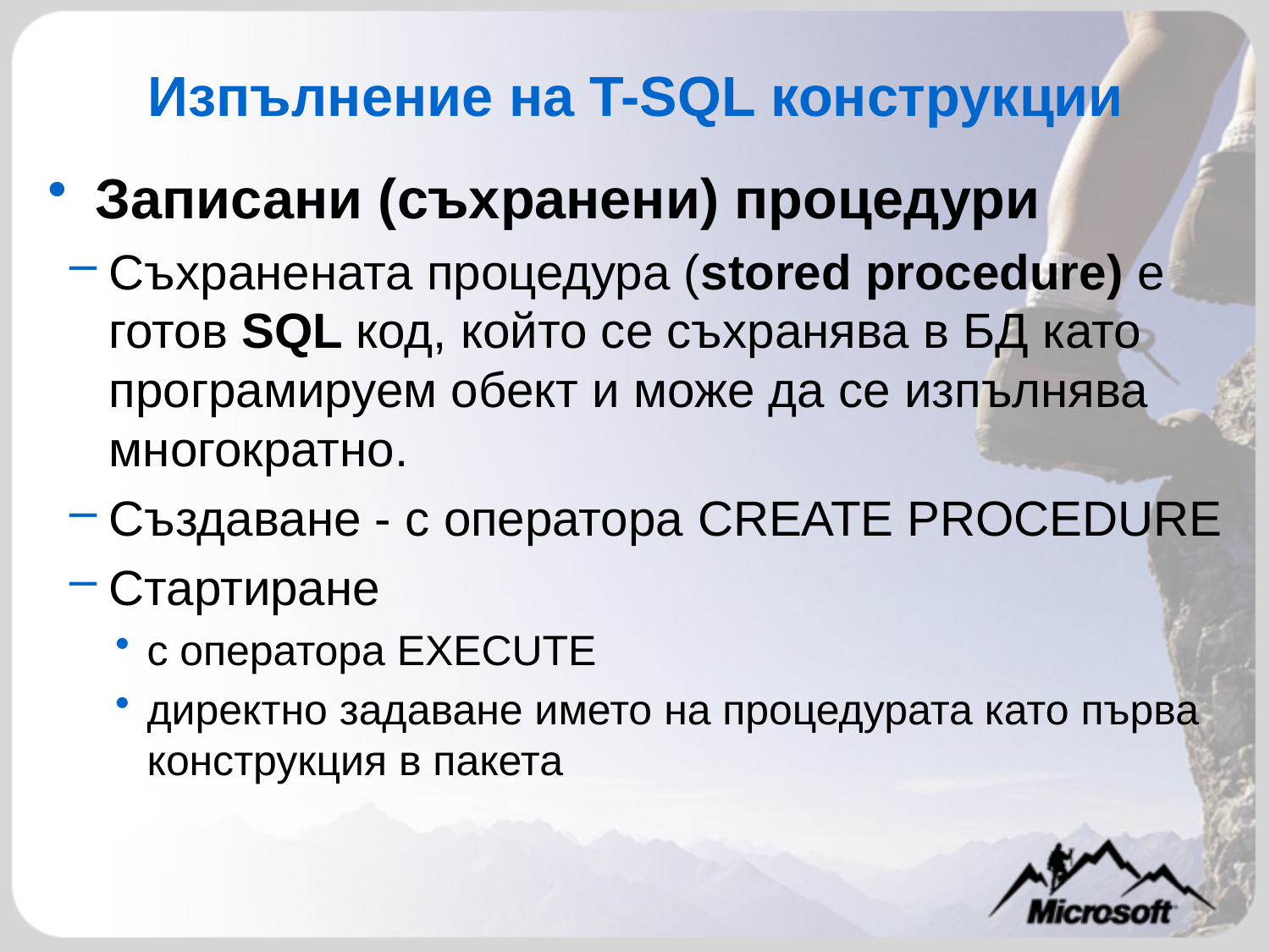

# Изпълнение на T-SQL конструкции
Записани (съхранени) процедури
Съхранената процедура (stored procedure) е готов SQL код, който се съхранява в БД като програмируем обект и може да се изпълнява многократно.
Създаване - с оператора CREATE PROCEDURE
Стартиране
с оператора EXECUTE
директно задаване името на процедурата като първа конструкция в пакета